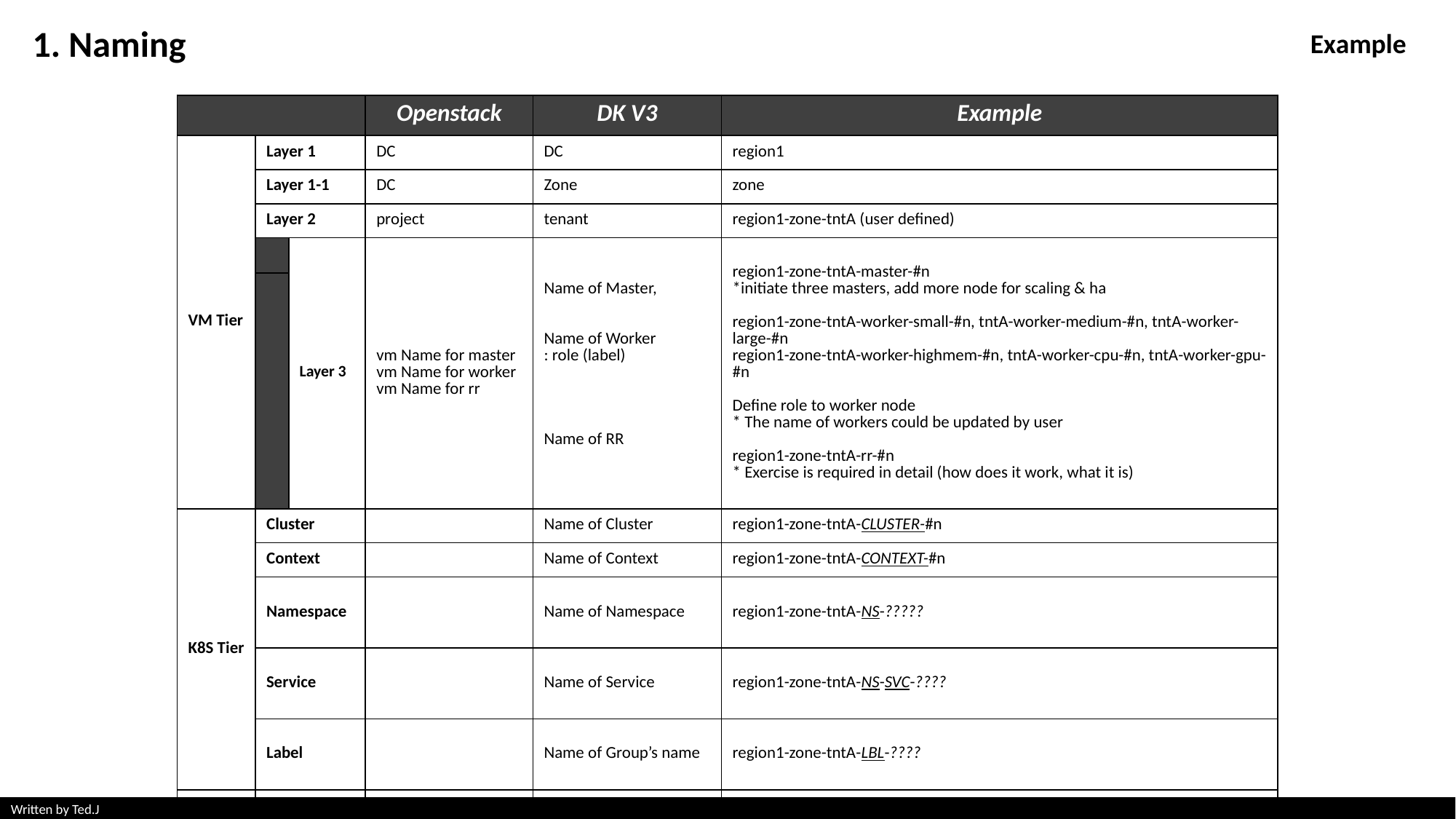

1. Naming
Example
|  |  |  | Openstack | DK V3 | Example |
| --- | --- | --- | --- | --- | --- |
| VM Tier | Layer 1 |  | DC | DC | region1 |
|  | Layer 1-1 |  | DC | Zone | zone |
|  | Layer 2 |  | project | tenant | region1-zone-tntA (user defined) |
|  |  | Layer 3 | vm Name for master vm Name for worker vm Name for rr | Name of Master, Name of Worker : role (label) Name of RR | region1-zone-tntA-master-#n \*initiate three masters, add more node for scaling & ha region1-zone-tntA-worker-small-#n, tntA-worker-medium-#n, tntA-worker-large-#n region1-zone-tntA-worker-highmem-#n, tntA-worker-cpu-#n, tntA-worker-gpu-#n Define role to worker node \* The name of workers could be updated by user region1-zone-tntA-rr-#n \* Exercise is required in detail (how does it work, what it is) |
|  |  |  |  |  |  |
| K8S Tier | Cluster |  |  | Name of Cluster | region1-zone-tntA-CLUSTER-#n |
|  | Context |  |  | Name of Context | region1-zone-tntA-CONTEXT-#n |
|  | Namespace |  |  | Name of Namespace | region1-zone-tntA-NS-????? |
|  | Service |  |  | Name of Service | region1-zone-tntA-NS-SVC-???? |
|  | Label |  |  | Name of Group’s name | region1-zone-tntA-LBL-???? |
|  |  |  |  |  |  |
| Role | Workers |  |  | All Worker nodes | Role: general Role: user define Role: Ingress (acts like marathon LB) Role: SSD Role: GPU Role: Mem |